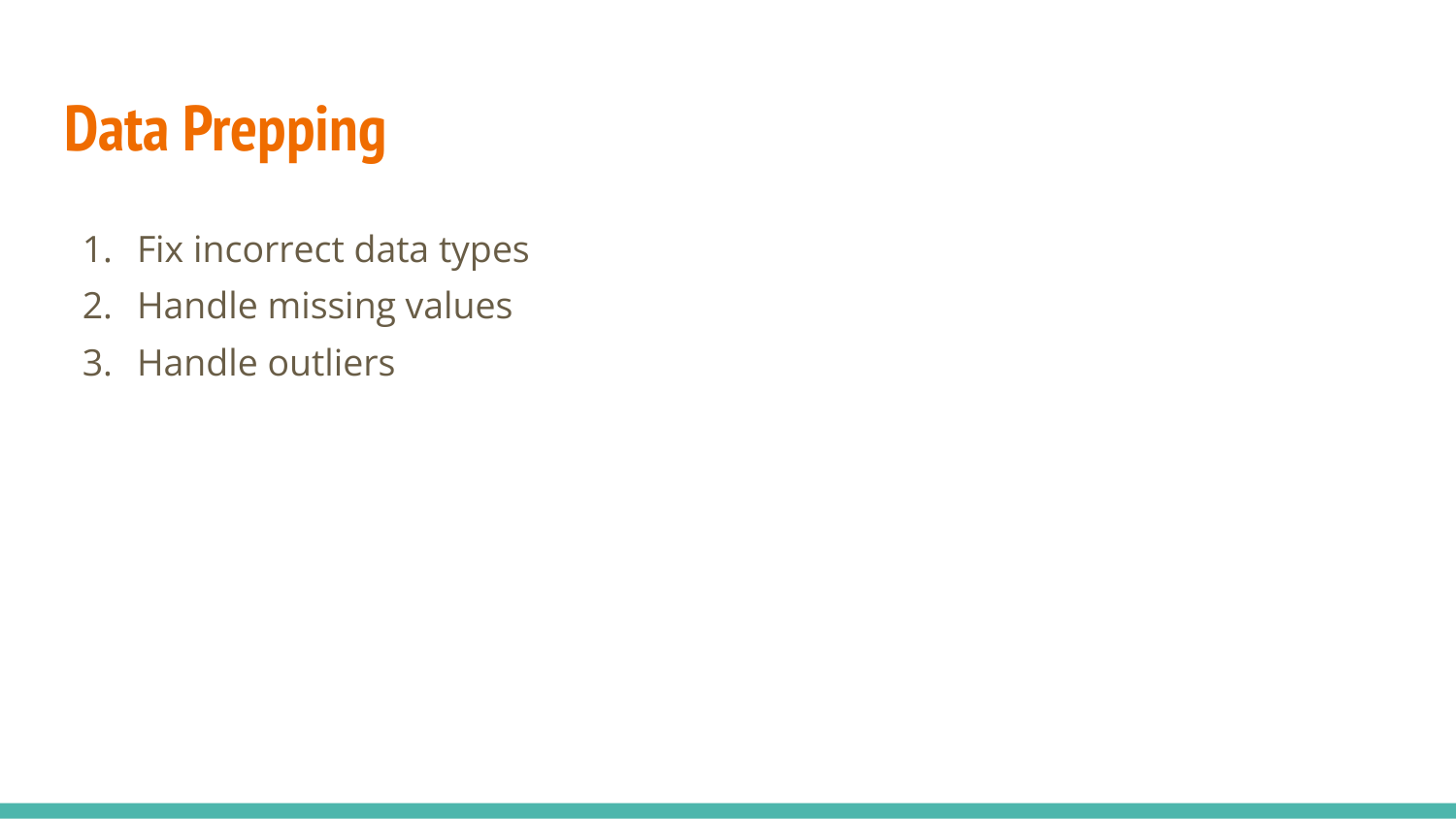

# Data Prepping
Fix incorrect data types
Handle missing values
Handle outliers